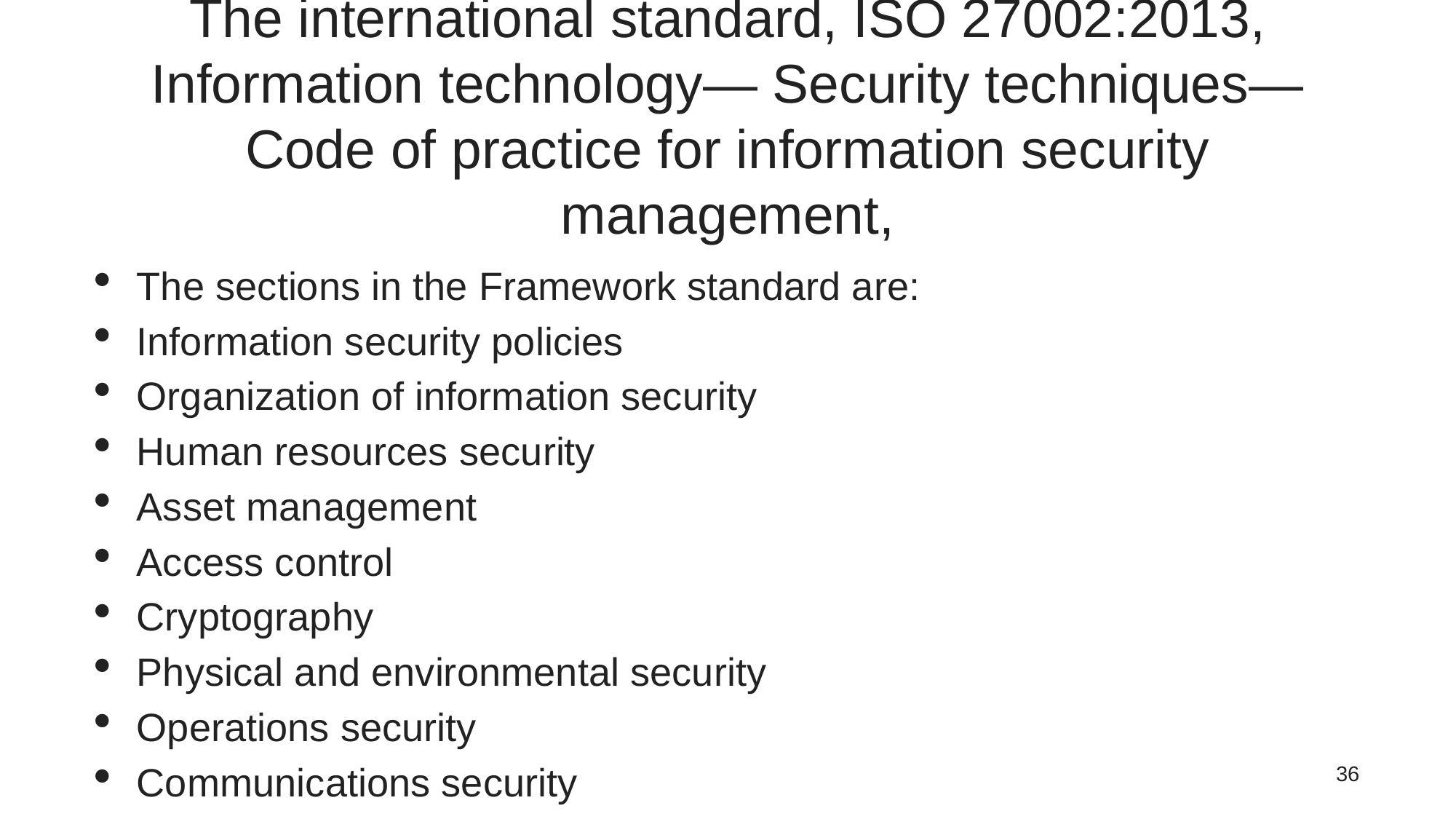

The international standard, ISO 27002:2013, Information technology— Security techniques—Code of practice for information security management,

The sections in the Framework standard are:
Information security policies
Organization of information security
Human resources security
Asset management
Access control
Cryptography
Physical and environmental security
Operations security
Communications security
Systems acquisition, development, and maintenance
Supplier relationships
Information security incident management
Information security aspects of business continuity management
Compliance; with legal requirements, such as policies, and with external requirements, such as laws

36